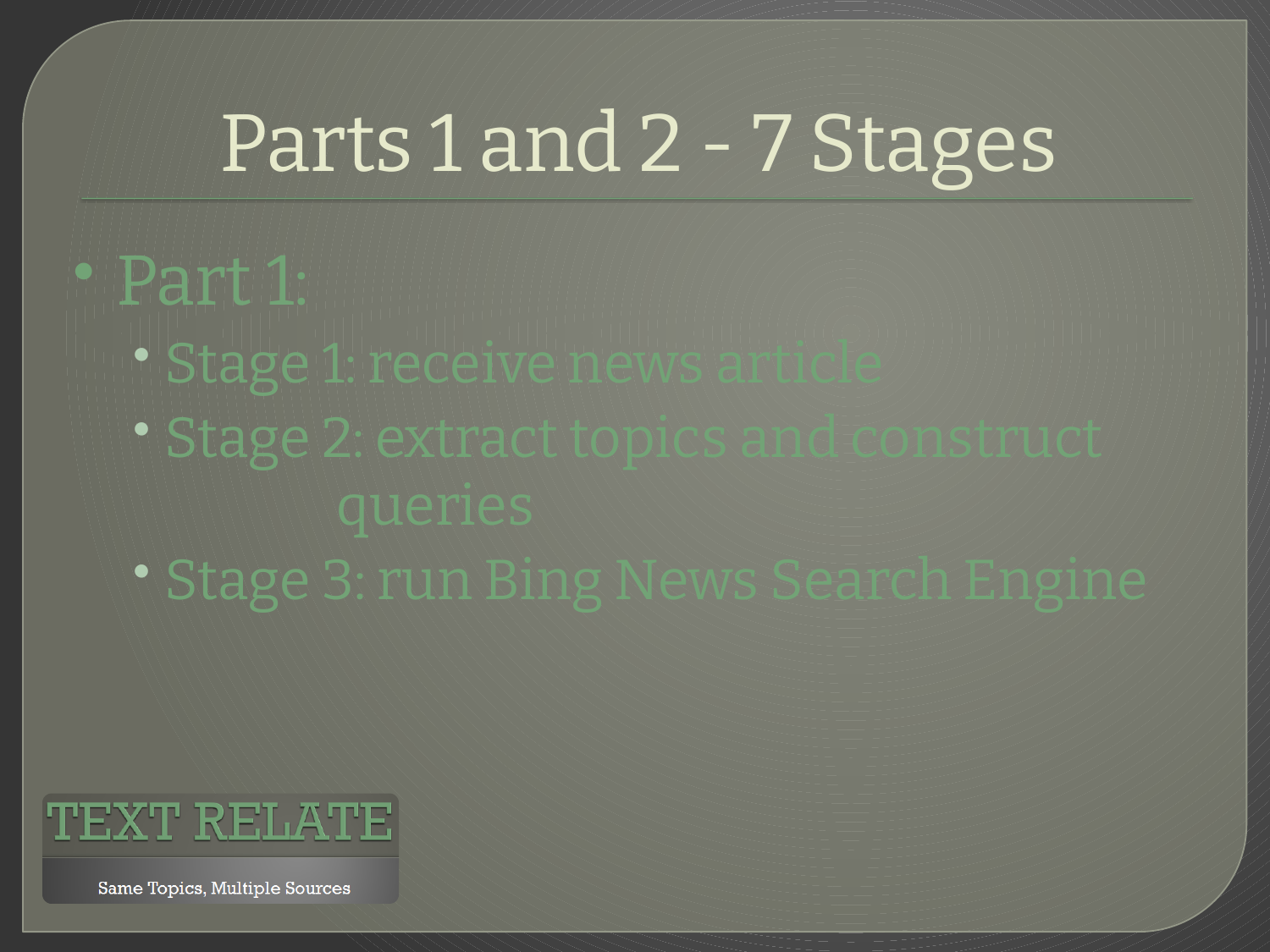

# Parts 1 and 2 - 7 Stages
Part 1:
Stage 1: receive news article
Stage 2: extract topics and construct 		    queries
Stage 3: run Bing News Search Engine